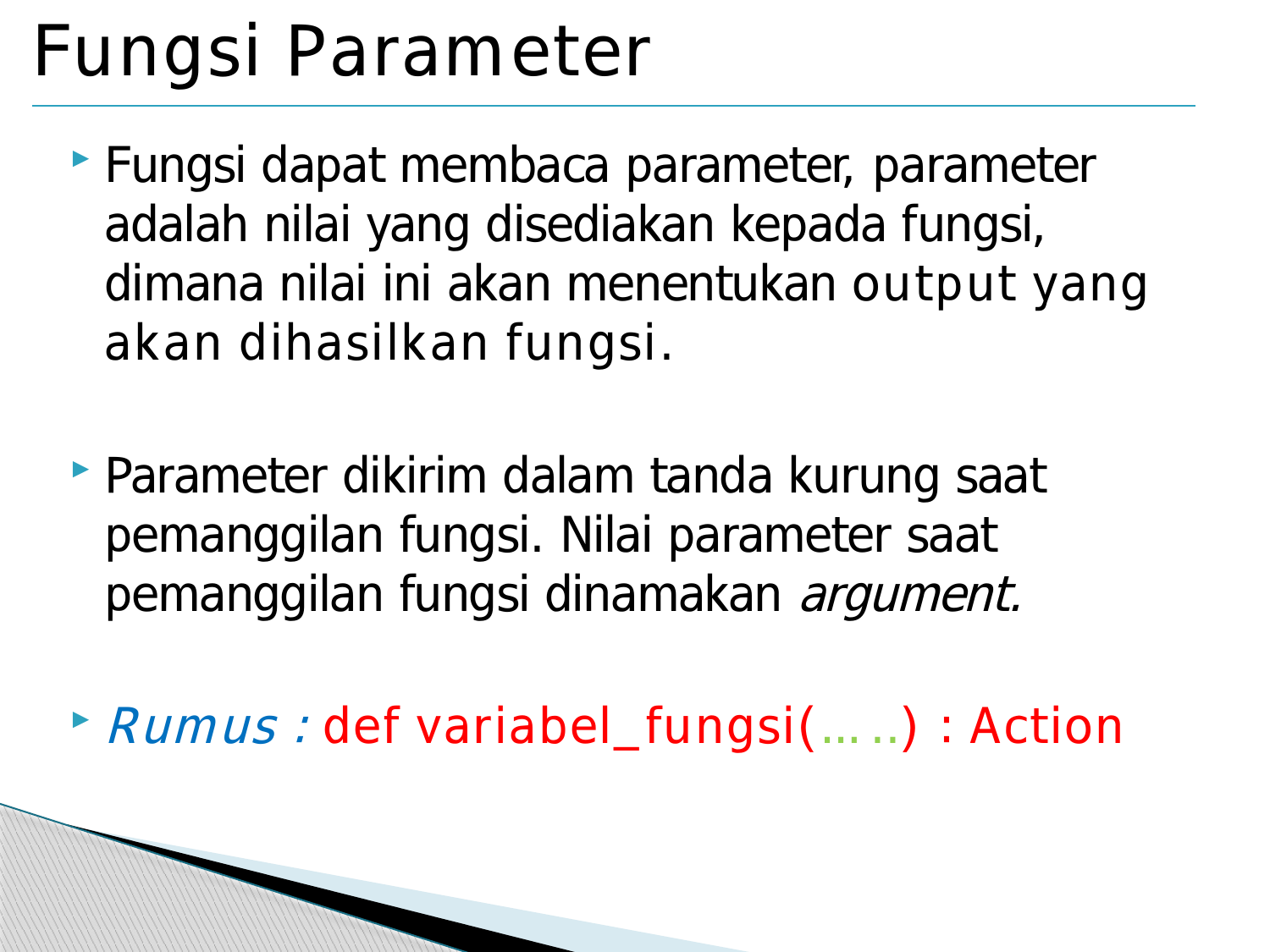

# Fungsi Parameter
Fungsi dapat membaca parameter, parameter adalah nilai yang disediakan kepada fungsi, dimana nilai ini akan menentukan output yang akan dihasilkan fungsi.

Parameter dikirim dalam tanda kurung saat pemanggilan fungsi. Nilai parameter saat pemanggilan fungsi dinamakan argument.

Rumus : def variabel_fungsi(…..) : Action